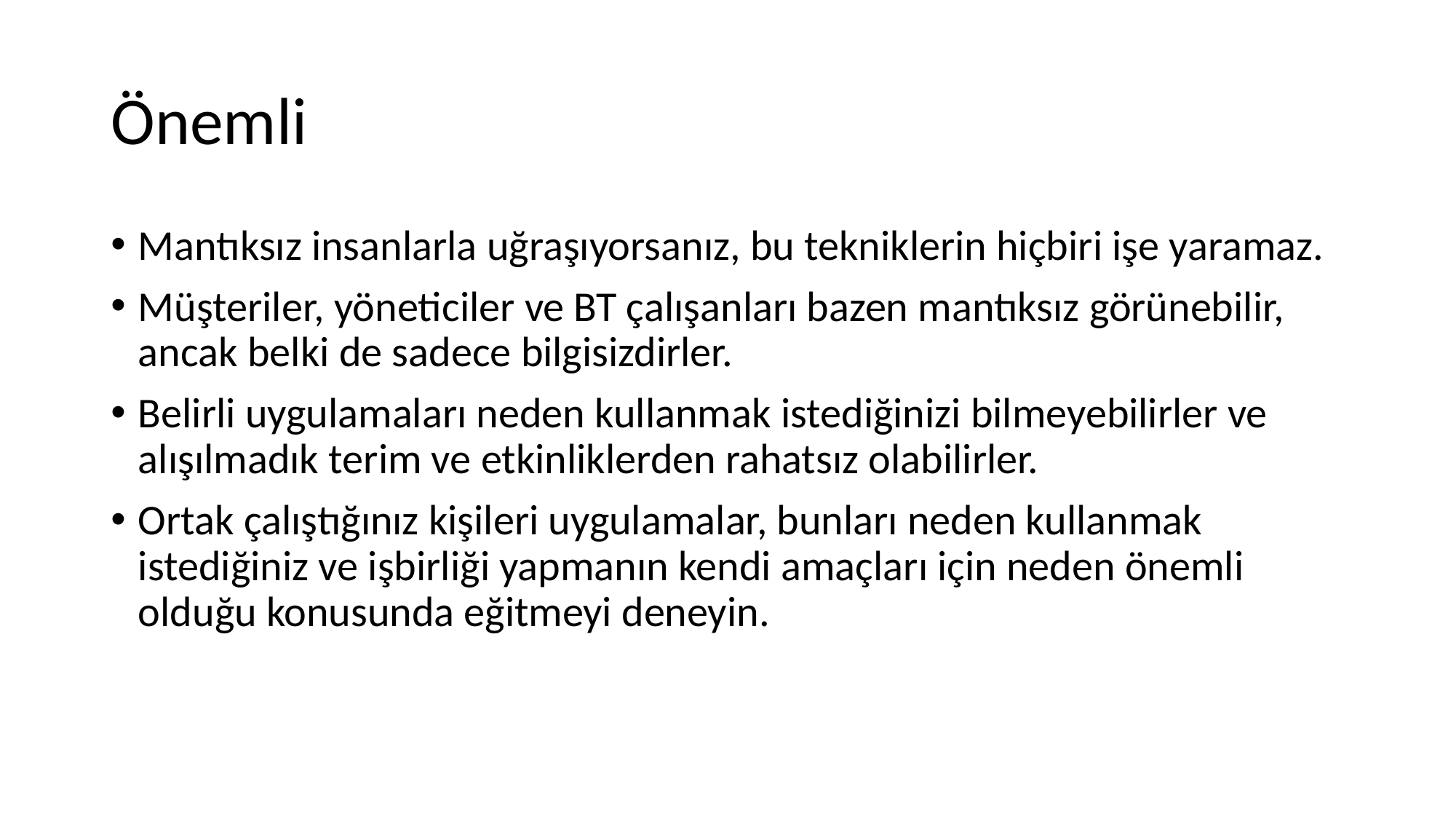

# Önemli
Mantıksız insanlarla uğraşıyorsanız, bu tekniklerin hiçbiri işe yaramaz.
Müşteriler, yöneticiler ve BT çalışanları bazen mantıksız görünebilir, ancak belki de sadece bilgisizdirler.
Belirli uygulamaları neden kullanmak istediğinizi bilmeyebilirler ve alışılmadık terim ve etkinliklerden rahatsız olabilirler.
Ortak çalıştığınız kişileri uygulamalar, bunları neden kullanmak istediğiniz ve işbirliği yapmanın kendi amaçları için neden önemli olduğu konusunda eğitmeyi deneyin.